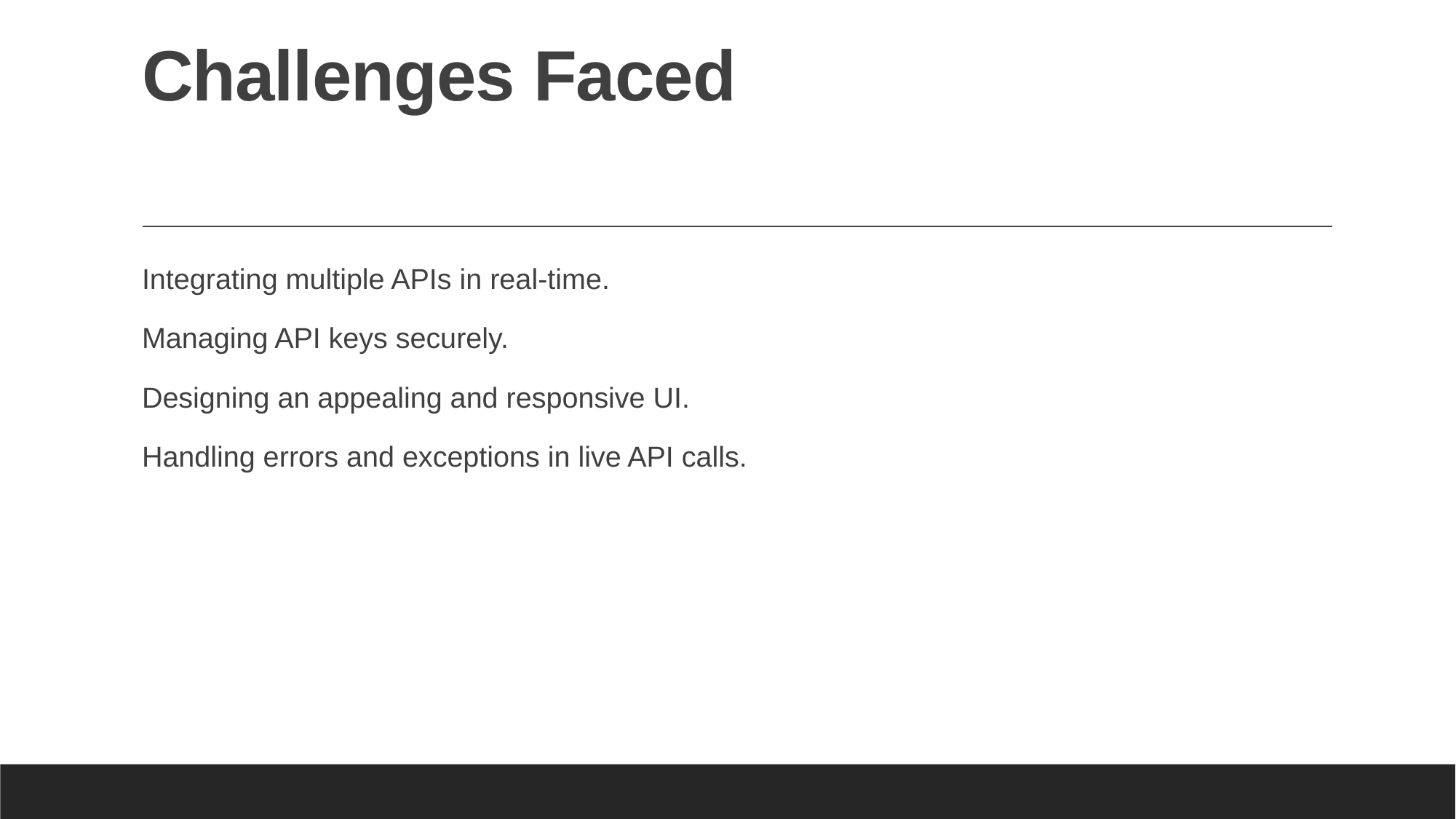

# Challenges Faced
Integrating multiple APIs in real-time.
Managing API keys securely.
Designing an appealing and responsive UI.
Handling errors and exceptions in live API calls.